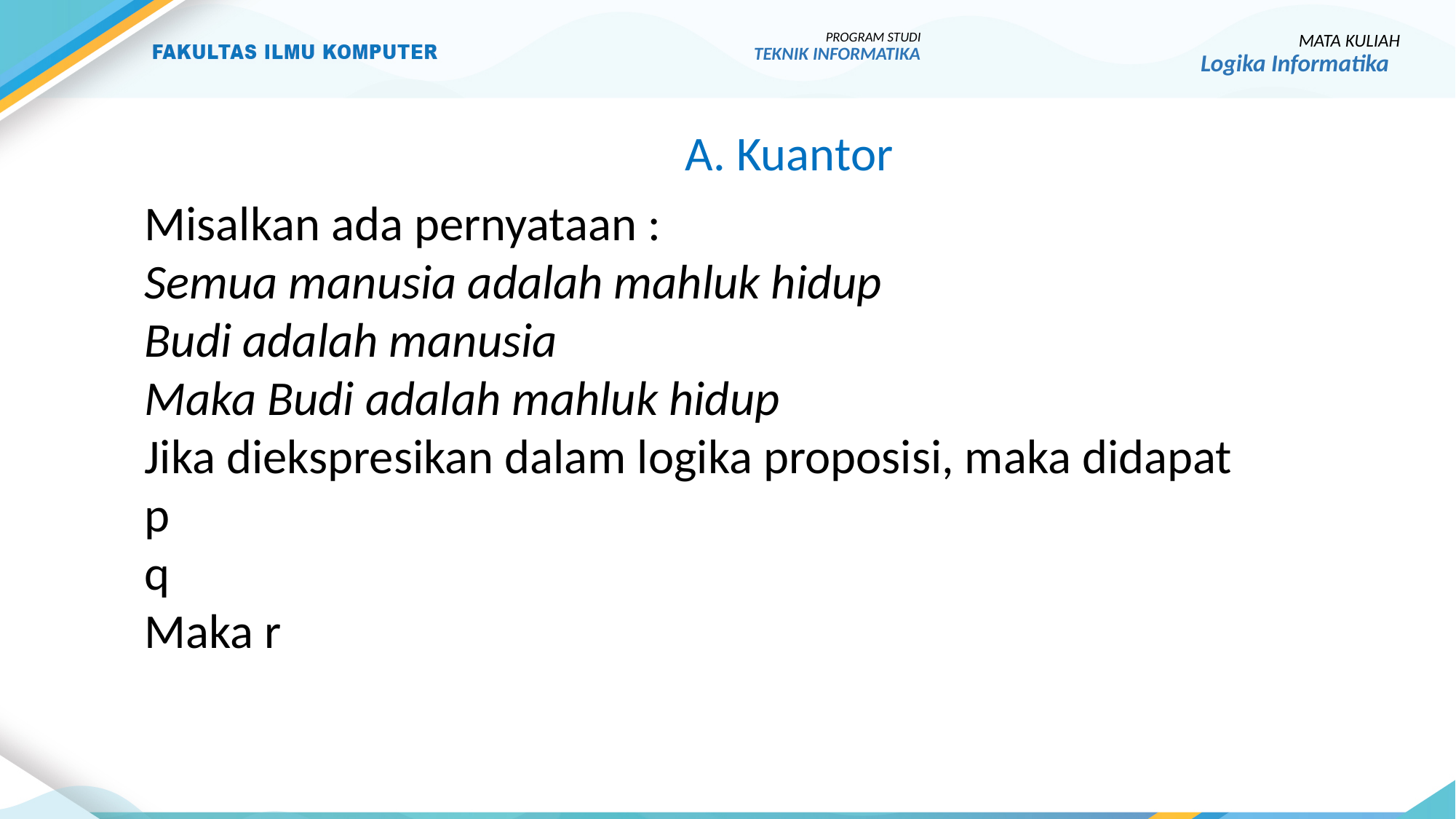

PROGRAM STUDI
TEKNIK INFORMATIKA
MATA KULIAH
Logika Informatika
A. Kuantor
Misalkan ada pernyataan :
Semua manusia adalah mahluk hidup
Budi adalah manusia
Maka Budi adalah mahluk hidup
Jika diekspresikan dalam logika proposisi, maka didapat
p
q
Maka r